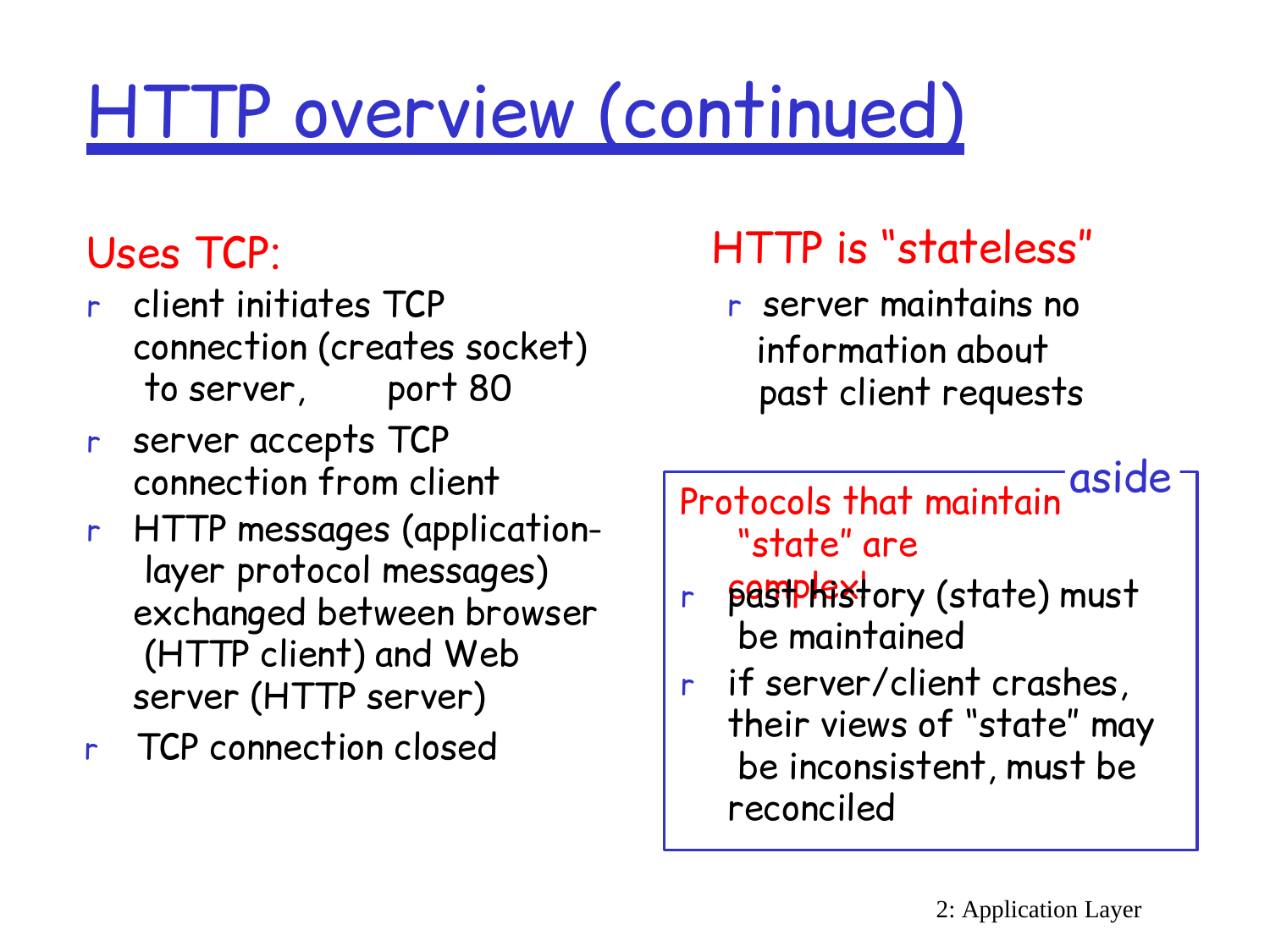

# HTTP overview (continued)
HTTP is “stateless”  r	server maintains no  information about
past client requests
aside
Uses TCP:
r	client initiates TCP  connection (creates socket)  to server,	port 80
r	server accepts TCP  connection from client
r	HTTP messages (application-  layer protocol messages)  exchanged between browser  (HTTP client) and Web  server (HTTP server)
r	TCP connection closed

Protocols that maintain  “state” are complex!
r	past history (state) must  be maintained
r	if server/client crashes,  their views of “state” may  be inconsistent, must be  reconciled
2: Application Layer